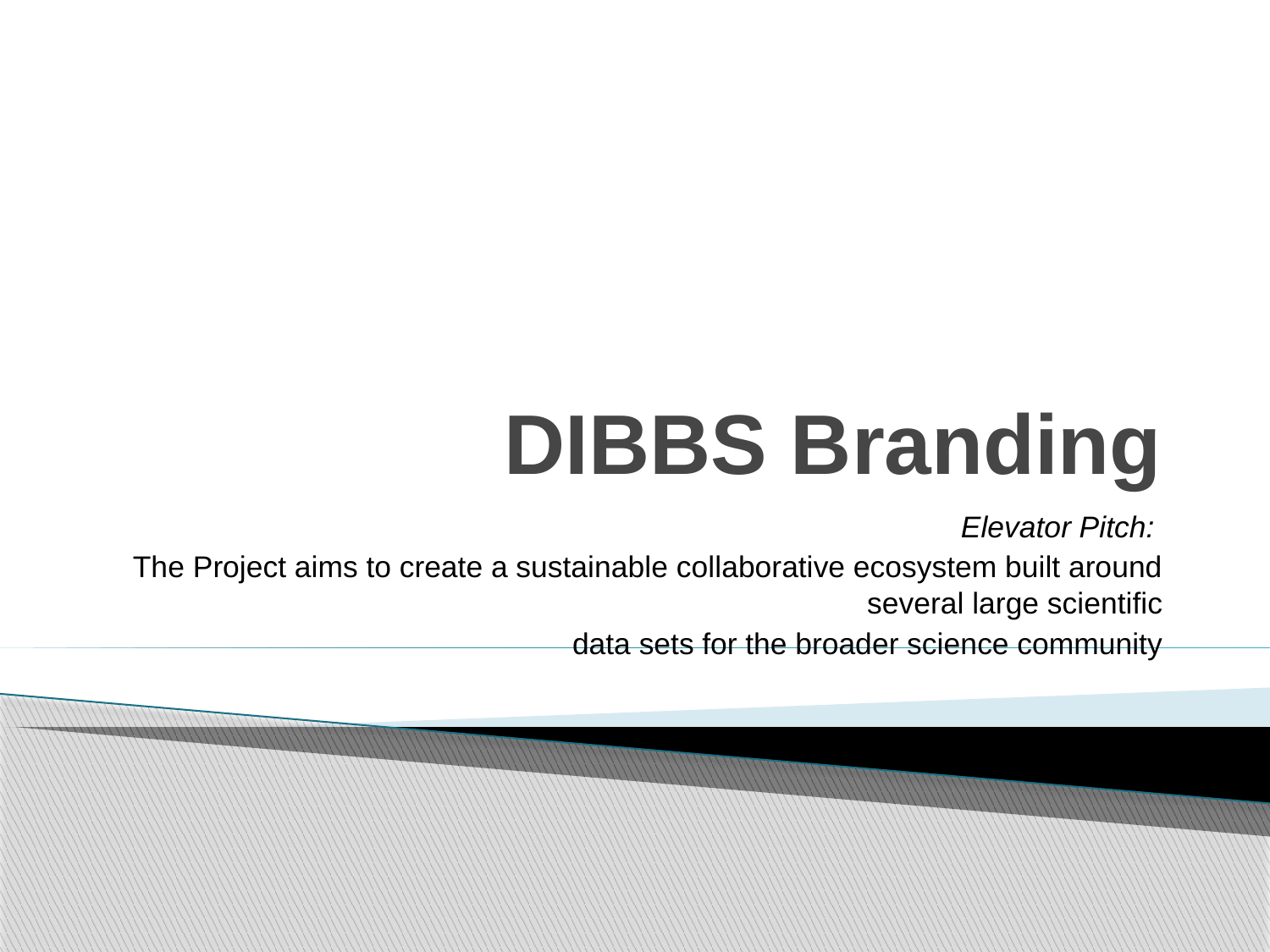

# DIBBS Branding
Elevator Pitch:
The Project aims to create a sustainable collaborative ecosystem built around several large scientific
data sets for the broader science community